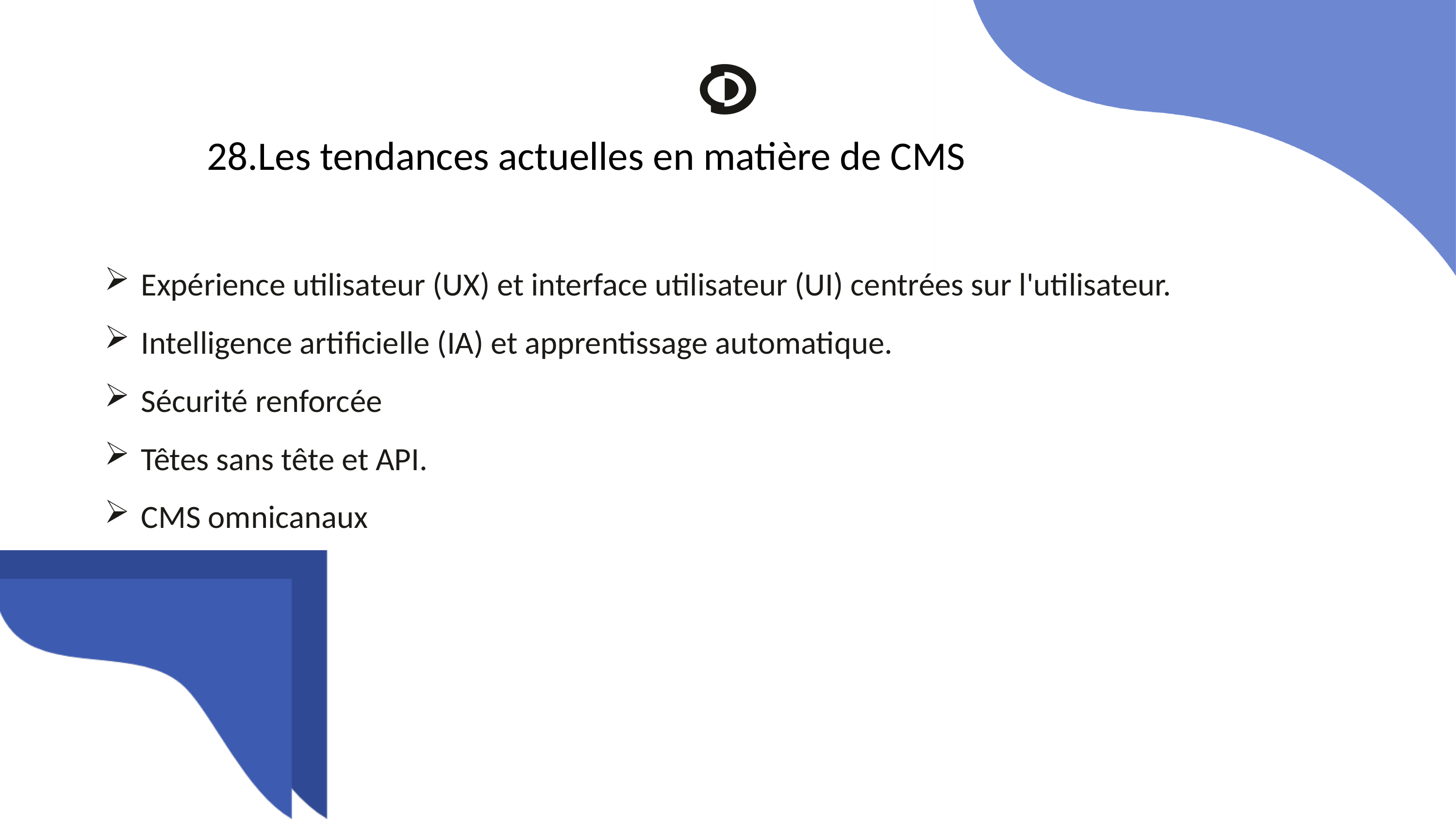

28.Les tendances actuelles en matière de CMS
Expérience utilisateur (UX) et interface utilisateur (UI) centrées sur l'utilisateur.
Intelligence artificielle (IA) et apprentissage automatique.
Sécurité renforcée
Têtes sans tête et API.
CMS omnicanaux